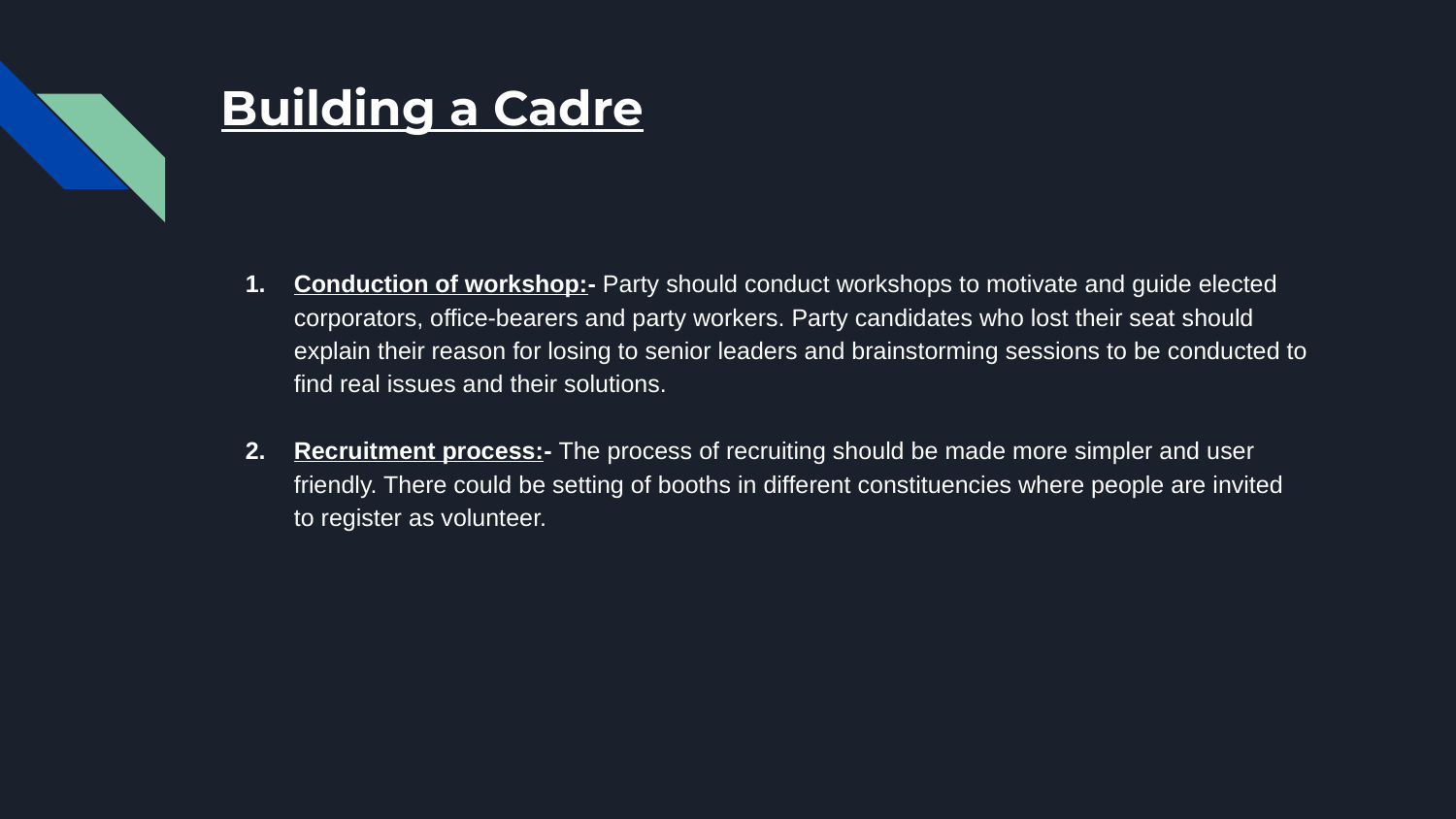

# Building a Cadre
Conduction of workshop:- Party should conduct workshops to motivate and guide elected corporators, office-bearers and party workers. Party candidates who lost their seat should explain their reason for losing to senior leaders and brainstorming sessions to be conducted to find real issues and their solutions.

Recruitment process:- The process of recruiting should be made more simpler and user friendly. There could be setting of booths in different constituencies where people are invited to register as volunteer.